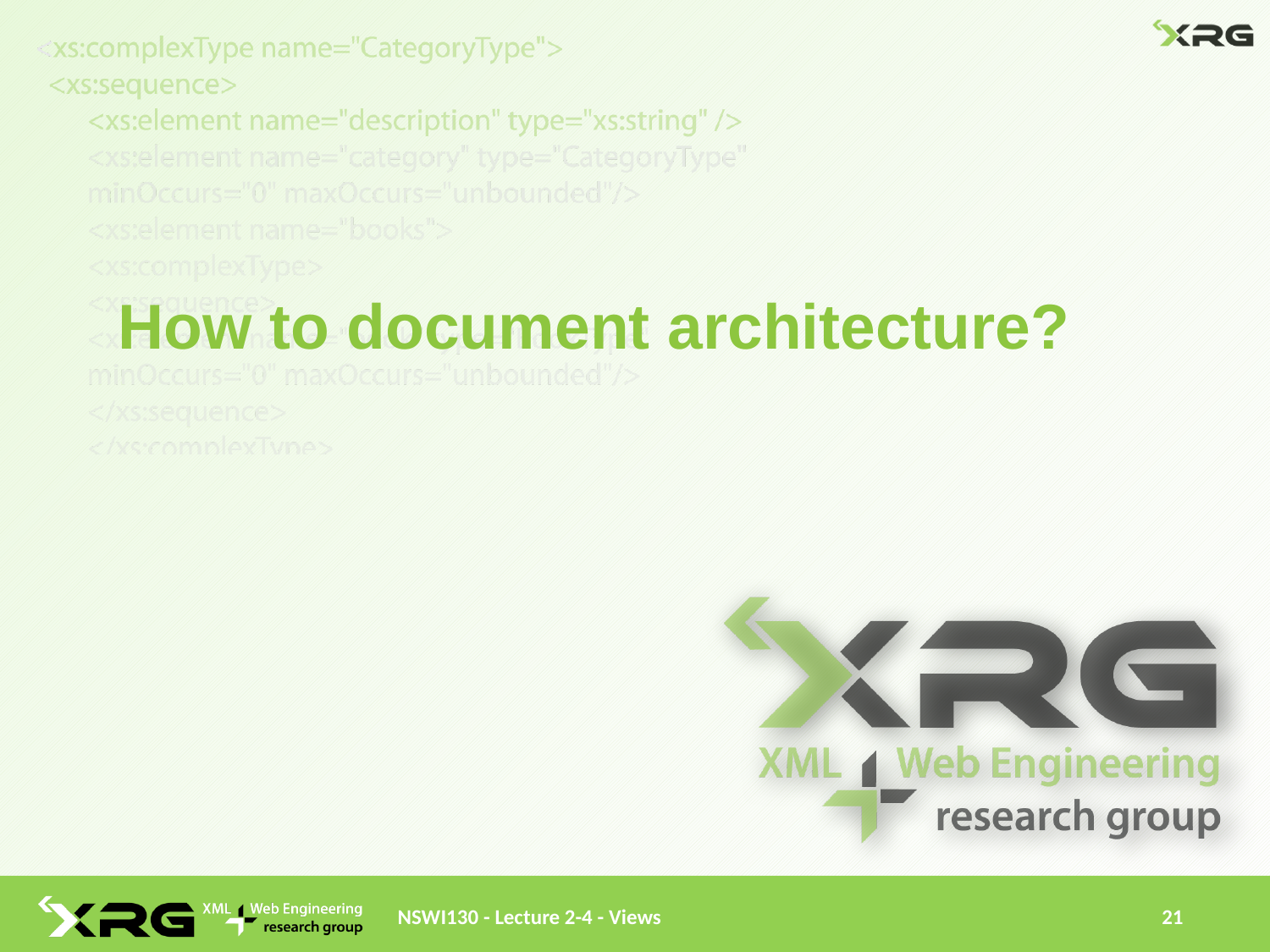

# How to document architecture?

NSWI130 - Lecture 2-4 - Views
21